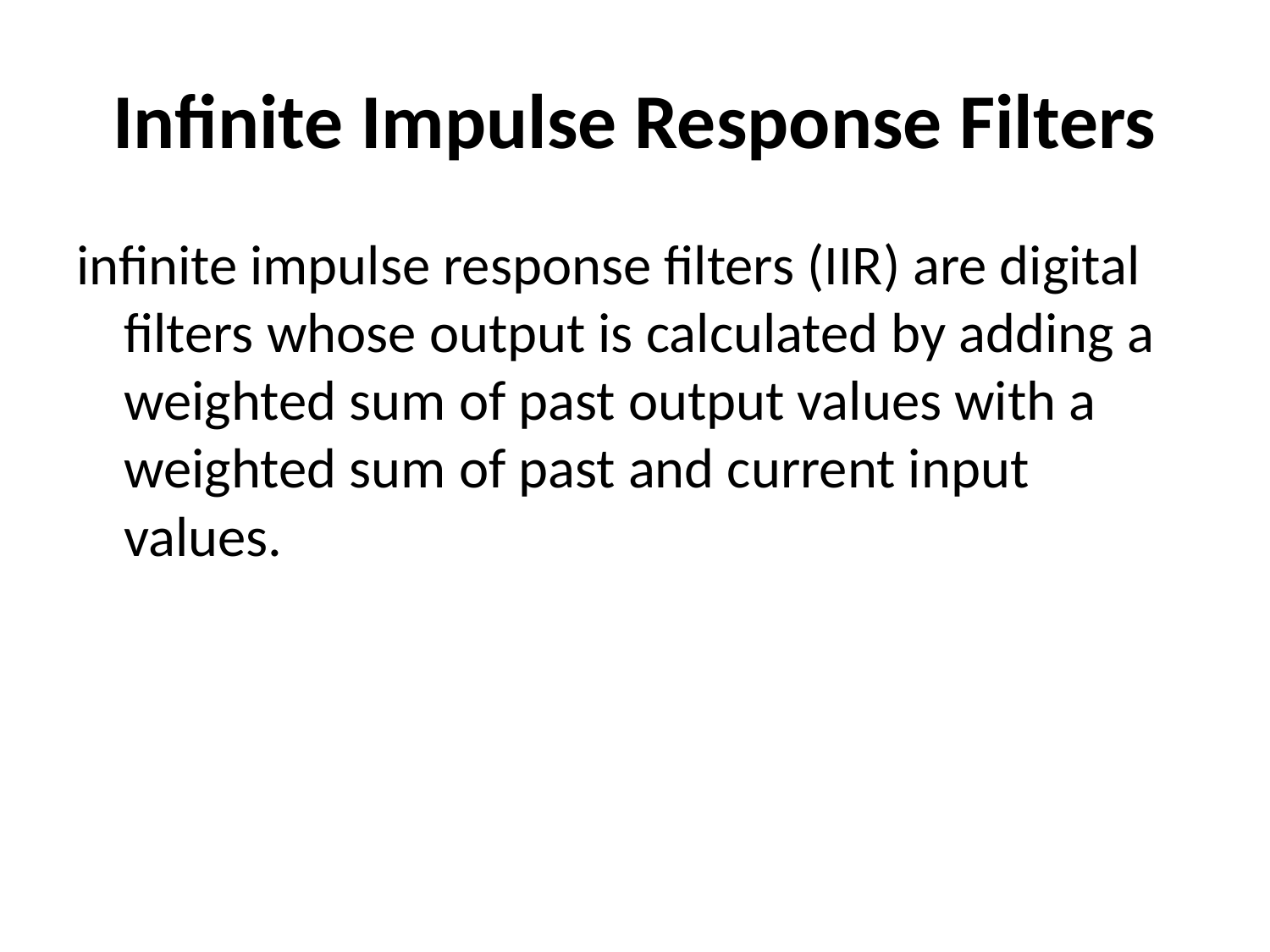

# Infinite Impulse Response Filters
infinite impulse response filters (IIR) are digital filters whose output is calculated by adding a weighted sum of past output values with a weighted sum of past and current input values.